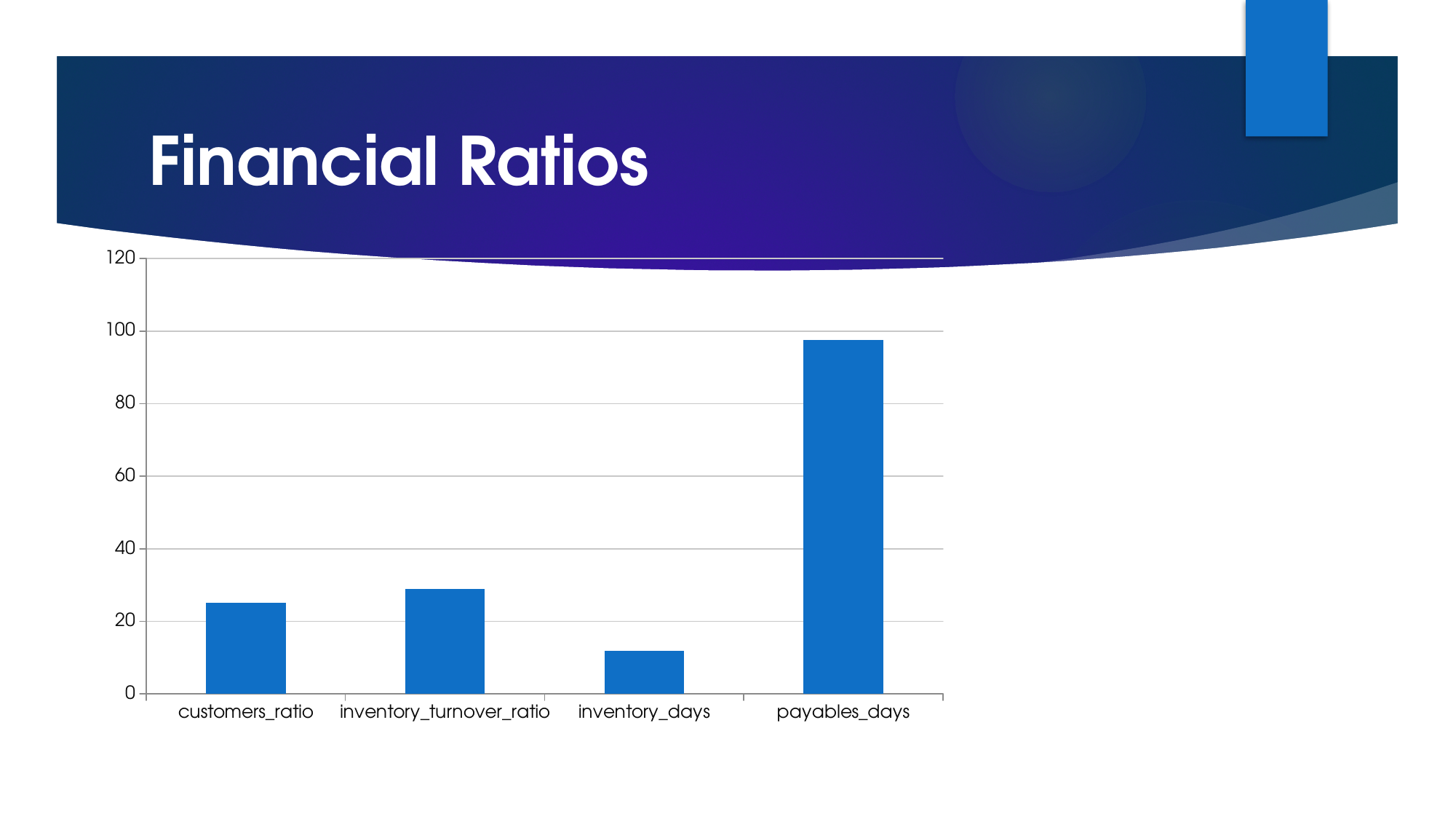

# Financial Ratios

### Chart

| Category |  |
|---|---|
| customers_ratio | 25.09783645615477 |
| inventory_turnover_ratio | 28.870710952511665 |
| inventory_days | 11.814018882634821 |
| payables_days | 97.56421105136593 |